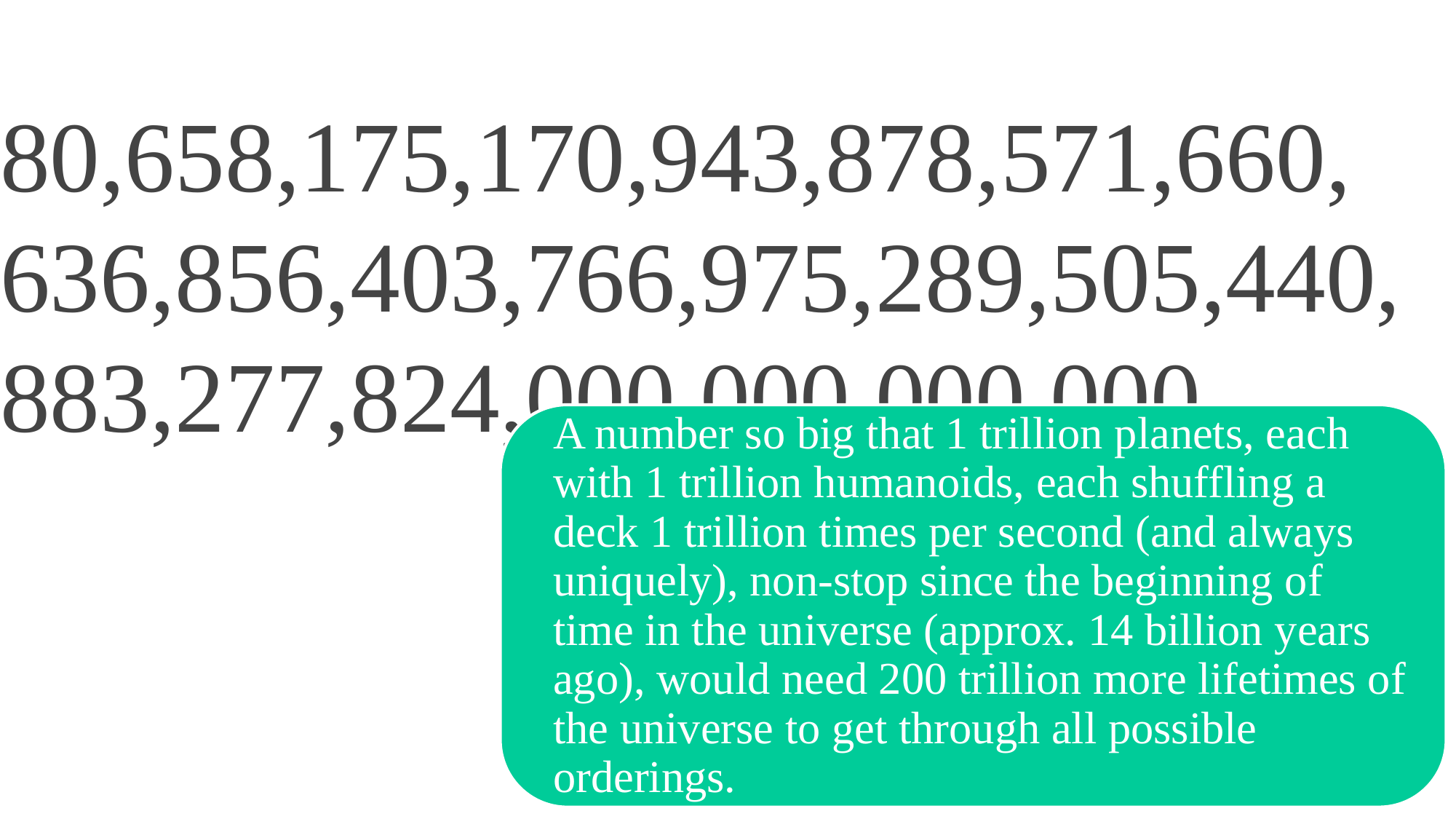

80,658,175,170,943,878,571,660,
636,856,403,766,975,289,505,440,883,277,824,000,000,000,000
A number so big that 1 trillion planets, each with 1 trillion humanoids, each shuffling a deck 1 trillion times per second (and always uniquely), non-stop since the beginning of time in the universe (approx. 14 billion years ago), would need 200 trillion more lifetimes of the universe to get through all possible orderings.